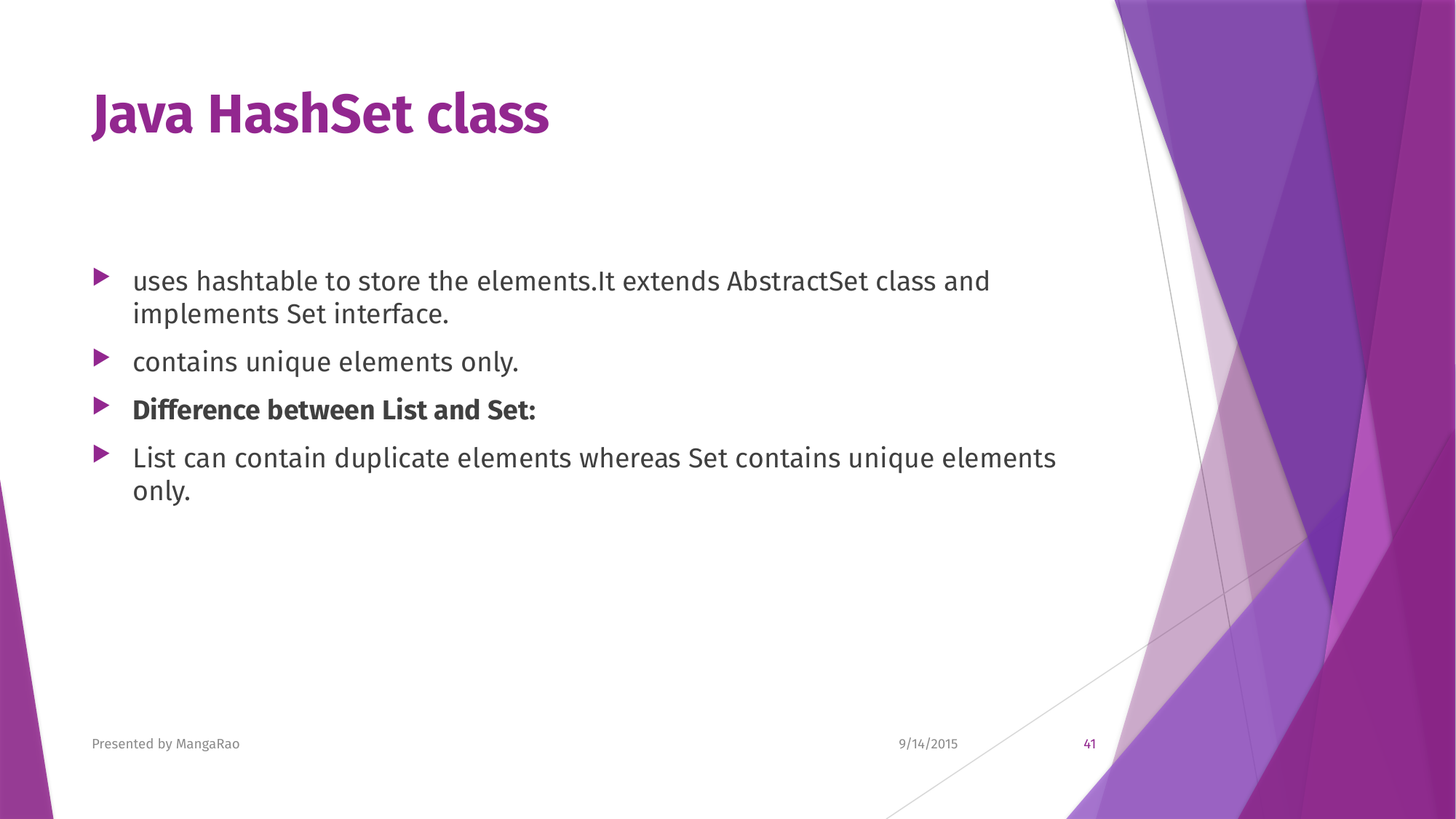

# Java HashSet class
uses hashtable to store the elements.It extends AbstractSet class and implements Set interface.
contains unique elements only.
Difference between List and Set:
List can contain duplicate elements whereas Set contains unique elements only.

Presented by MangaRao
9/14/2015
41